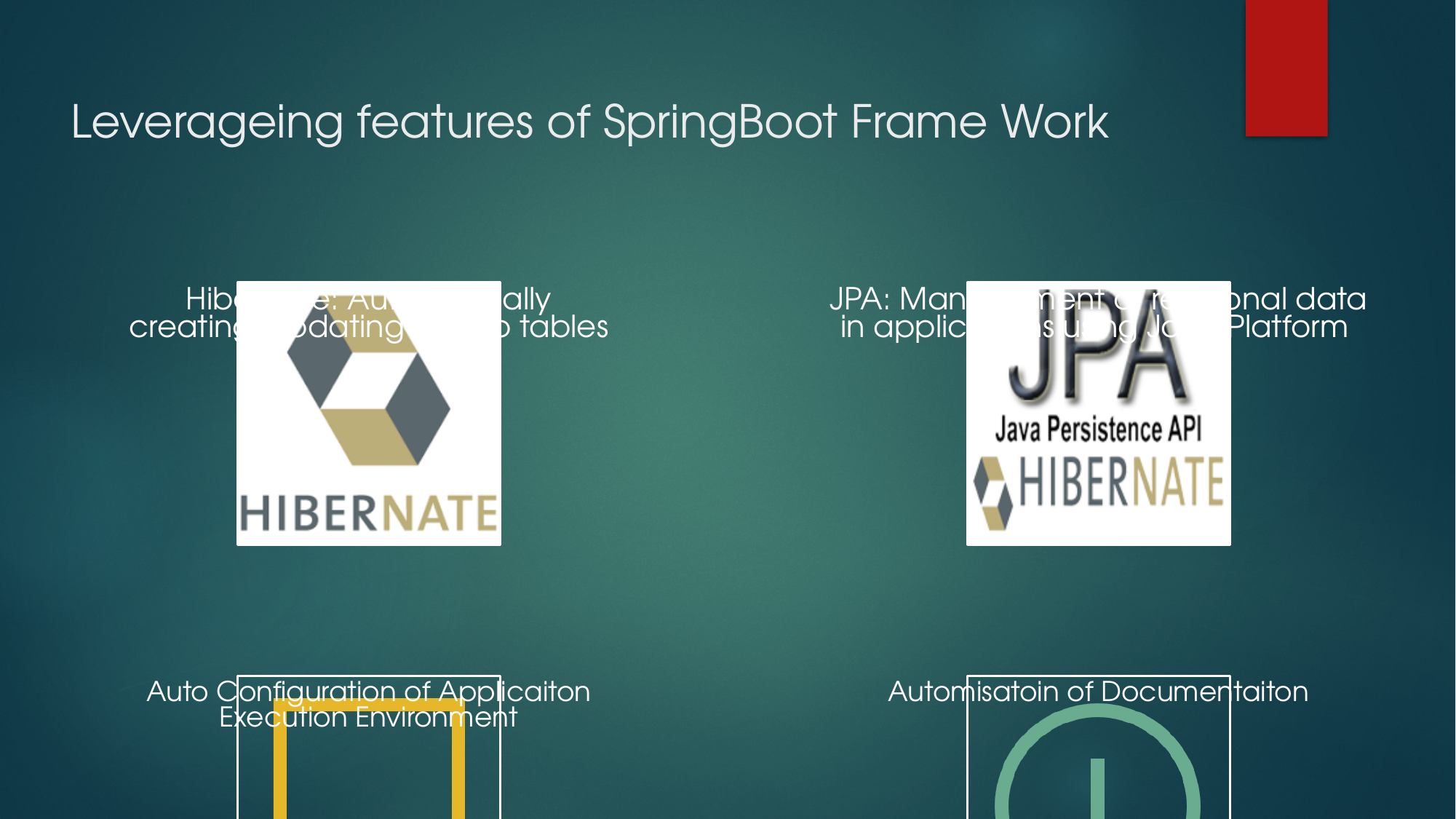

# Leverageing features of SpringBoot Frame Work
Hibernate: Automatically creating/updating the db tables
Auto Configuration of Applicaiton Execution Environment
Automisatoin of Documentaiton
JPA: Management of relational data in applications using Java Platform